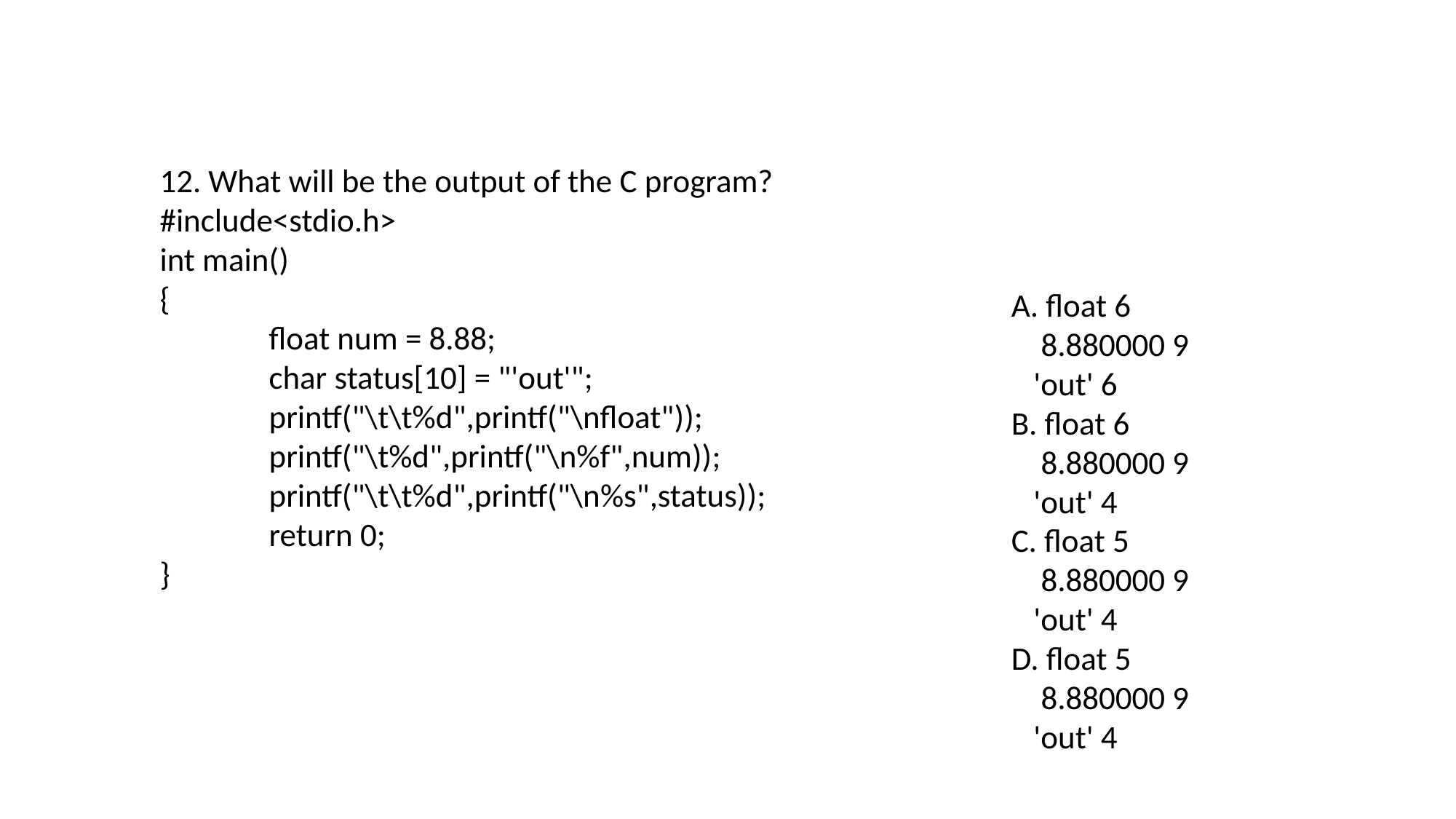

12. What will be the output of the C program?
#include<stdio.h>
int main()
{
	float num = 8.88;
	char status[10] = "'out'";
	printf("\t\t%d",printf("\nfloat"));
	printf("\t%d",printf("\n%f",num));
	printf("\t\t%d",printf("\n%s",status));
	return 0;
}
A. float 6
    8.880000 9
   'out' 6
B. float 6
    8.880000 9
   'out' 4
C. float 5
    8.880000 9
   'out' 4
D. float 5
    8.880000 9
   'out' 4